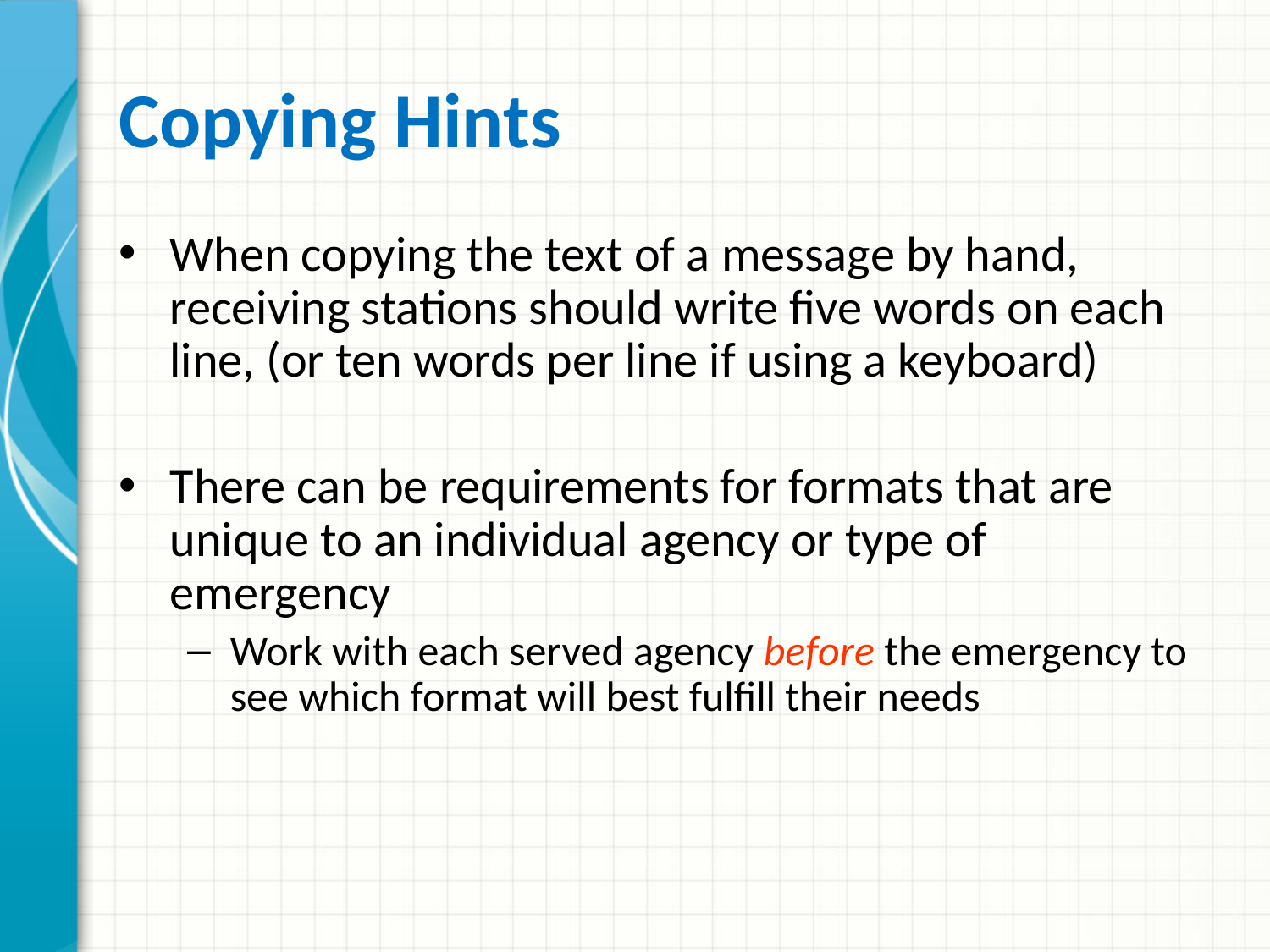

# Copying Hints
When copying the text of a message by hand, receiving stations should write five words on each line, (or ten words per line if using a keyboard)

There can be requirements for formats that are unique to an individual agency or type of emergency
Work with each served agency before the emergency to see which format will best fulfill their needs